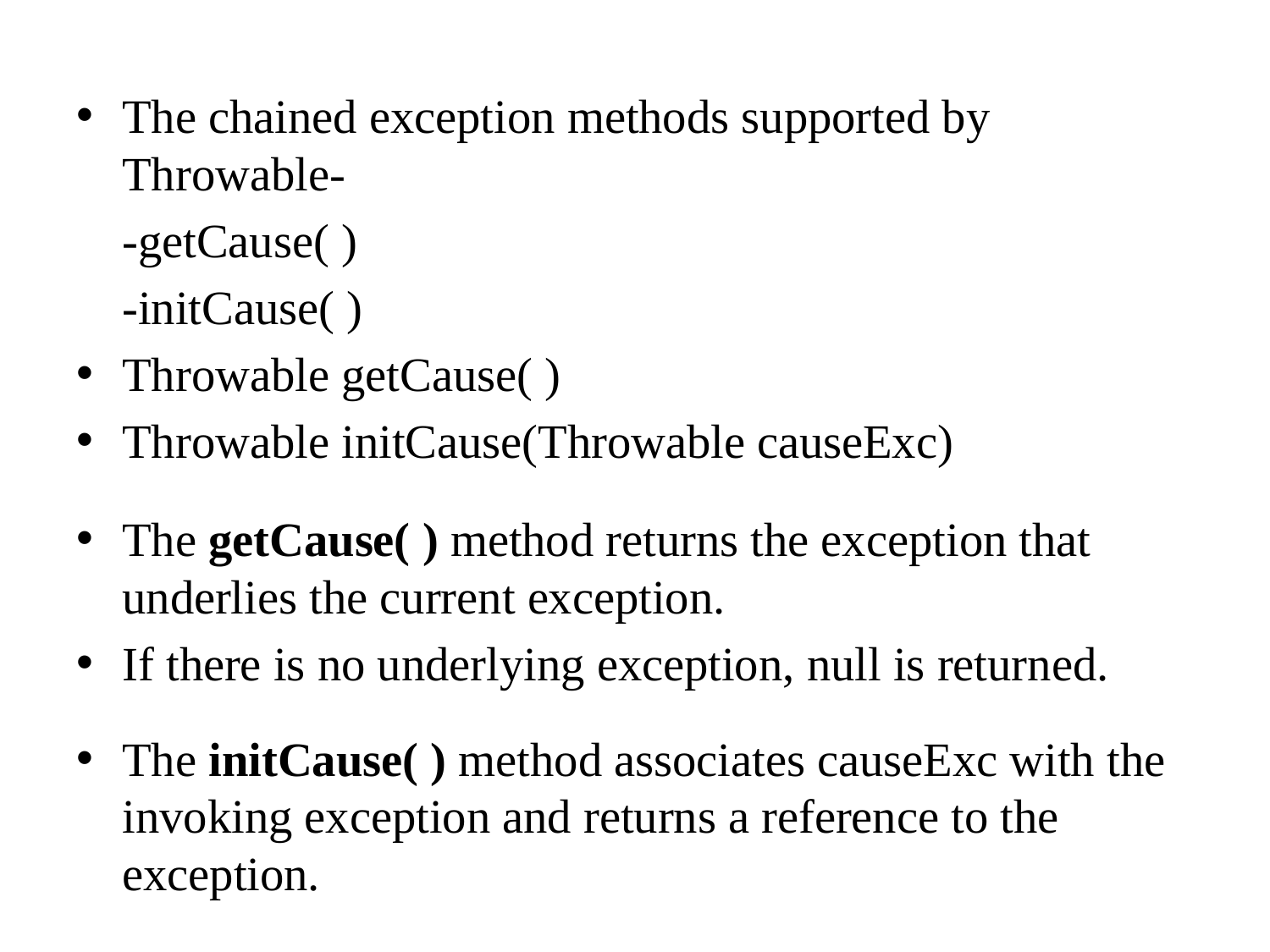

The chained exception methods supported by Throwable-
			-getCause( )
			-initCause( )
Throwable getCause( )
Throwable initCause(Throwable causeExc)

The getCause( ) method returns the exception that underlies the current exception.
If there is no underlying exception, null is returned.

The initCause( ) method associates causeExc with the invoking exception and returns a reference to the exception.